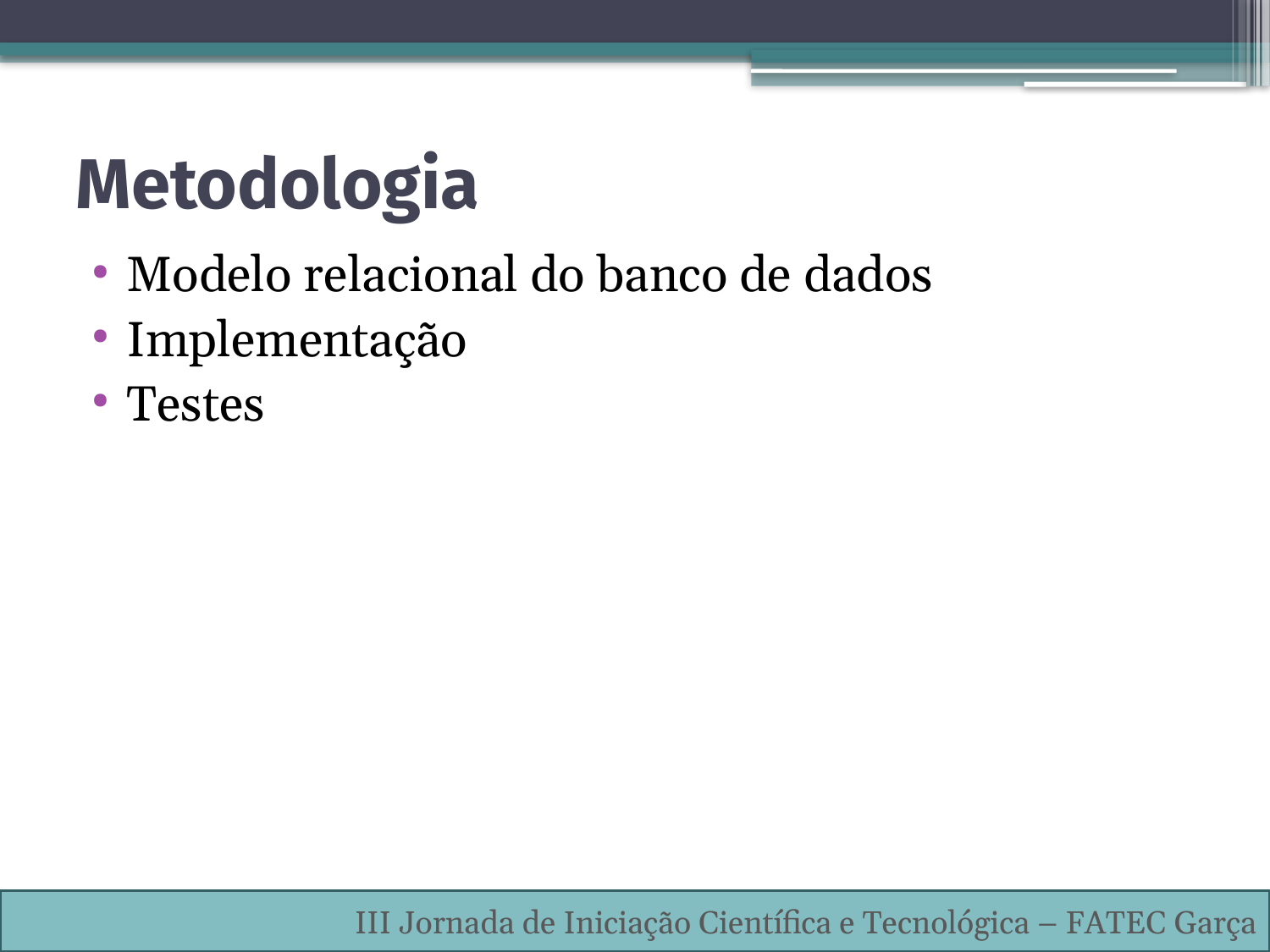

# Metodologia
Modelo relacional do banco de dados
Implementação
Testes
III Jornada de Iniciação Científica e Tecnológica – FATEC Garça